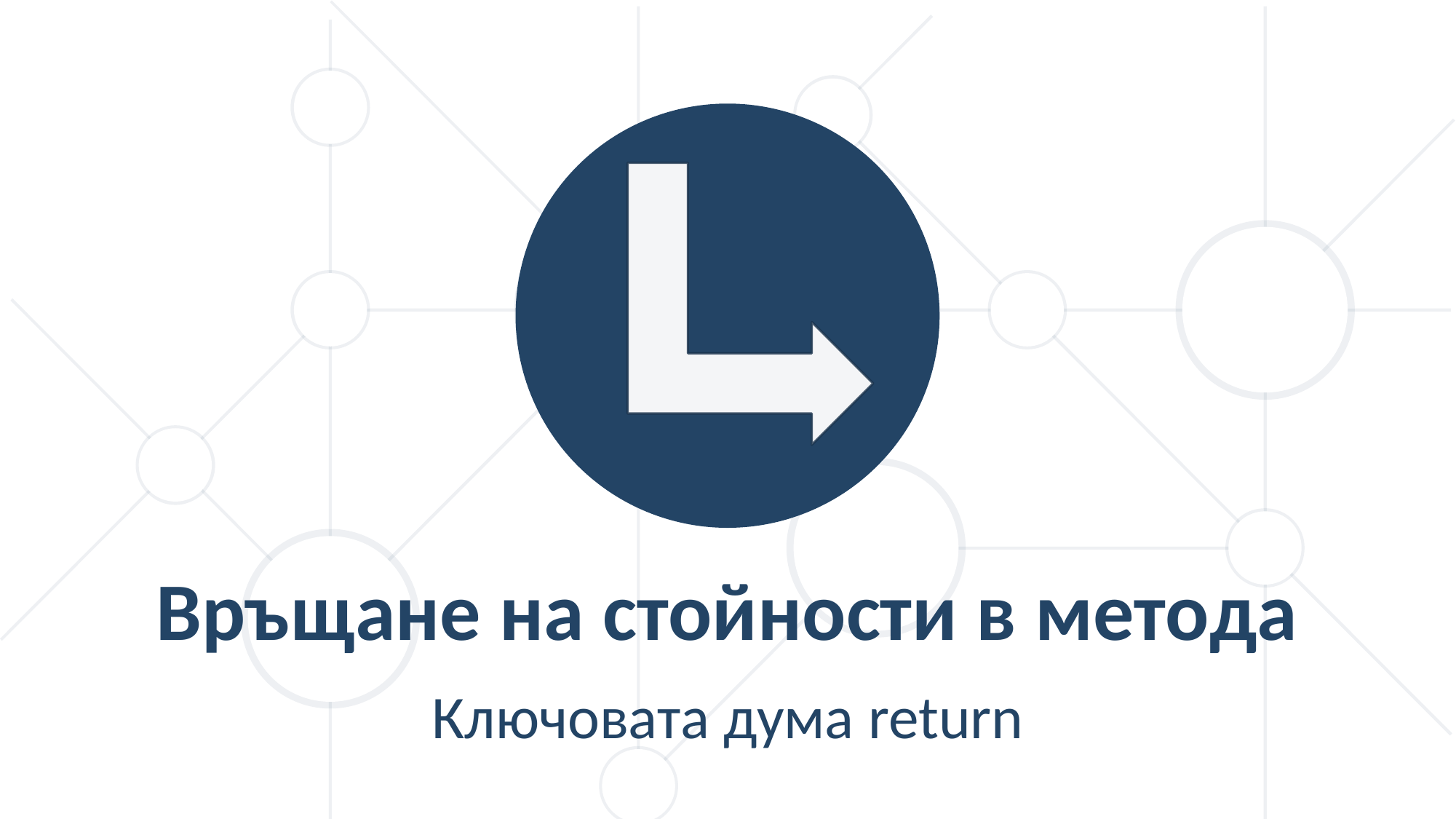

Връщане на стойности в метода
Ключовата дума return